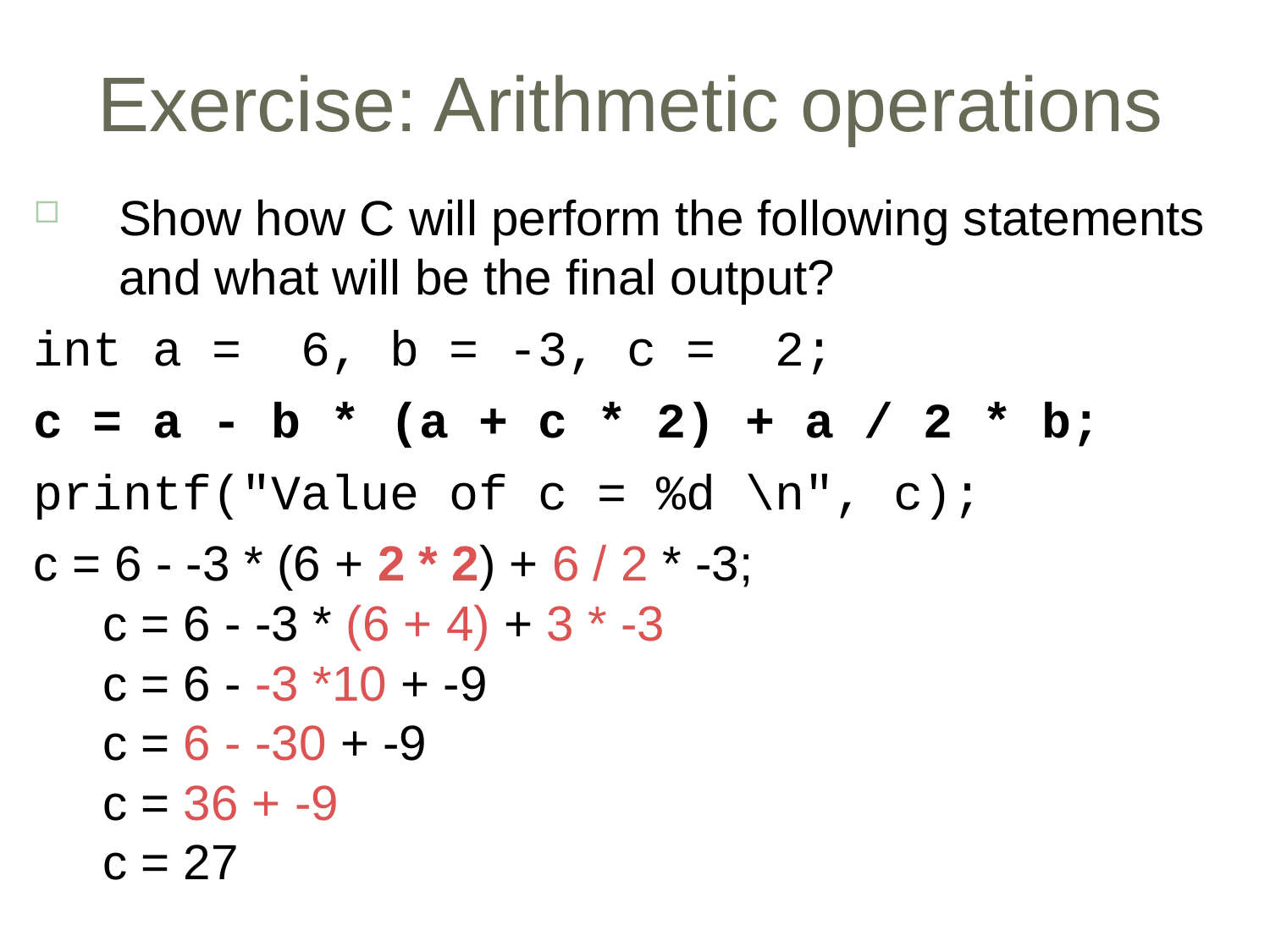

# Exercise: Arithmetic operations
26
Show how C will perform the following statements and what will be the final output?
int a =  6, b = -3, c =  2;
c = a - b * (a + c * 2) + a / 2 * b;
printf("Value of c = %d \n", c);
c = 6 - -3 * (6 + 2 * 2) + 6 / 2 * -3;
     c = 6 - -3 * (6 + 4) + 3 * -3
     c = 6 - -3 *10 + -9
     c = 6 - -30 + -9
     c = 36 + -9
     c = 27